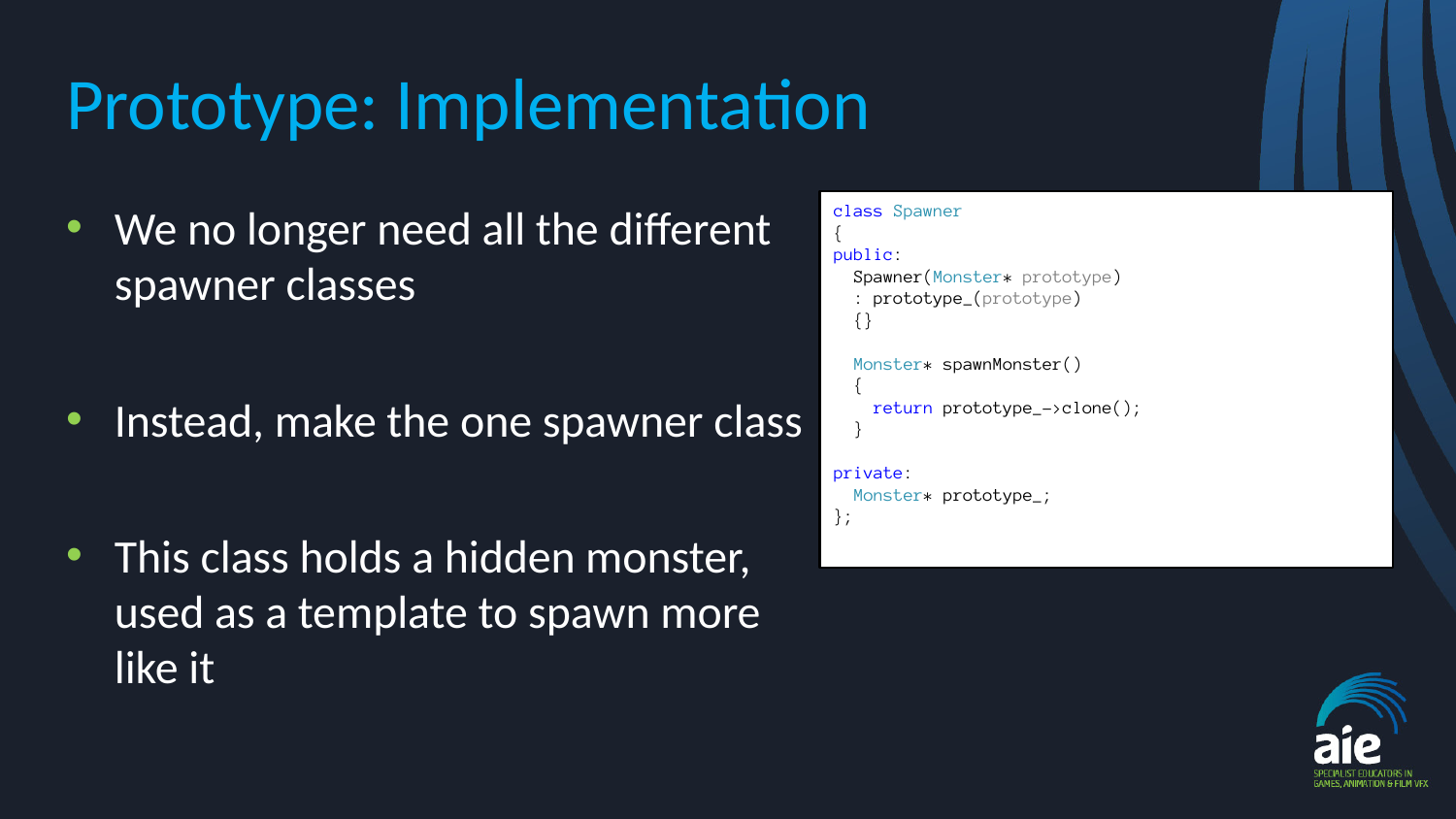

# Prototype: Implementation
We no longer need all the different spawner classes

Instead, make the one spawner class

This class holds a hidden monster, used as a template to spawn more like it
class Spawner
{
public:
  Spawner(Monster* prototype)
  : prototype_(prototype)
  {}

  Monster* spawnMonster()
  {
    return prototype_->clone();
  }

private:
  Monster* prototype_;
};